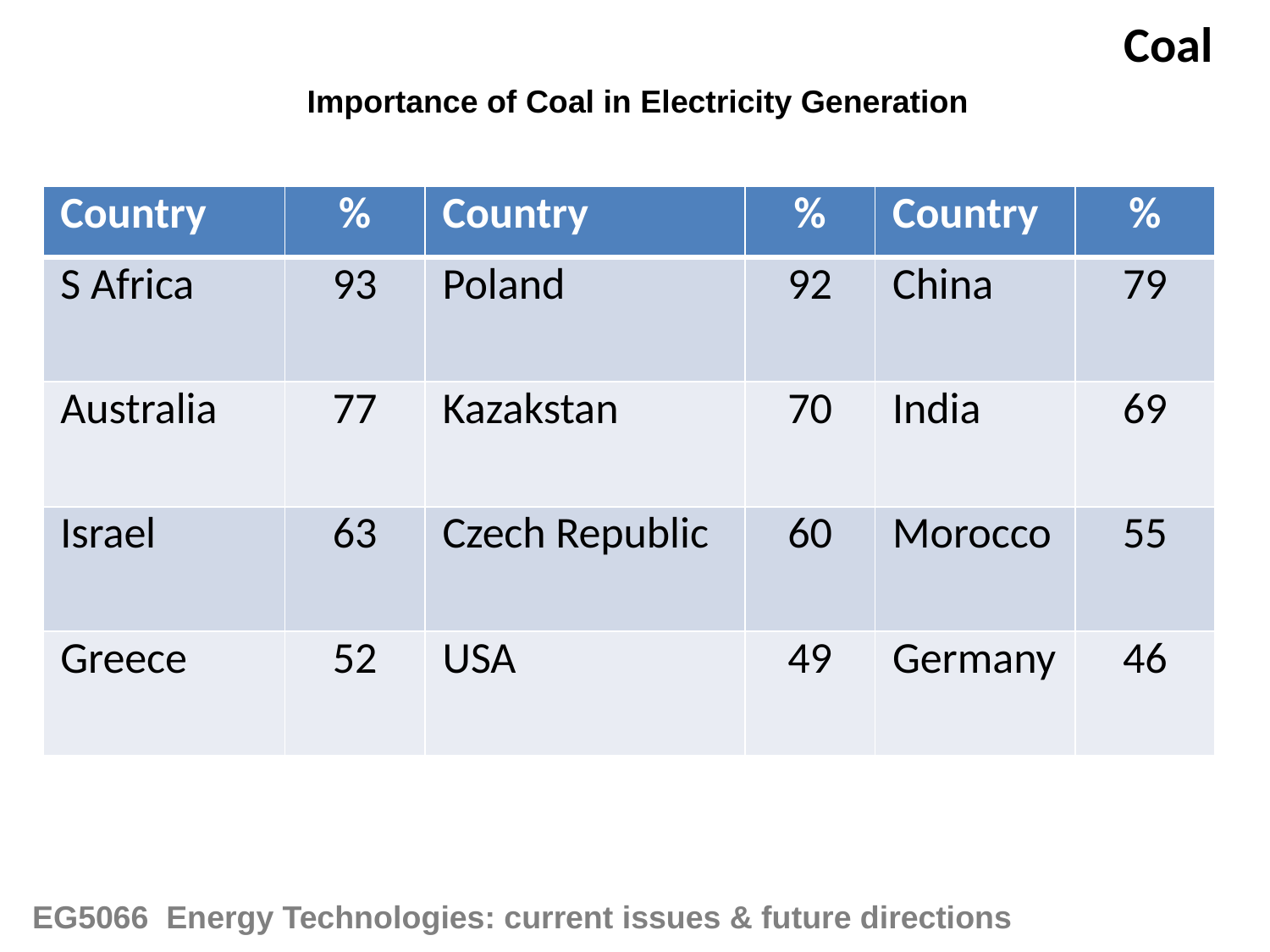

Coal
Importance of Coal in Electricity Generation
| Country | % | Country | % | Country | % |
| --- | --- | --- | --- | --- | --- |
| S Africa | 93 | Poland | 92 | China | 79 |
| Australia | 77 | Kazakstan | 70 | India | 69 |
| Israel | 63 | Czech Republic | 60 | Morocco | 55 |
| Greece | 52 | USA | 49 | Germany | 46 |
EG5066  Energy Technologies: current issues & future directions